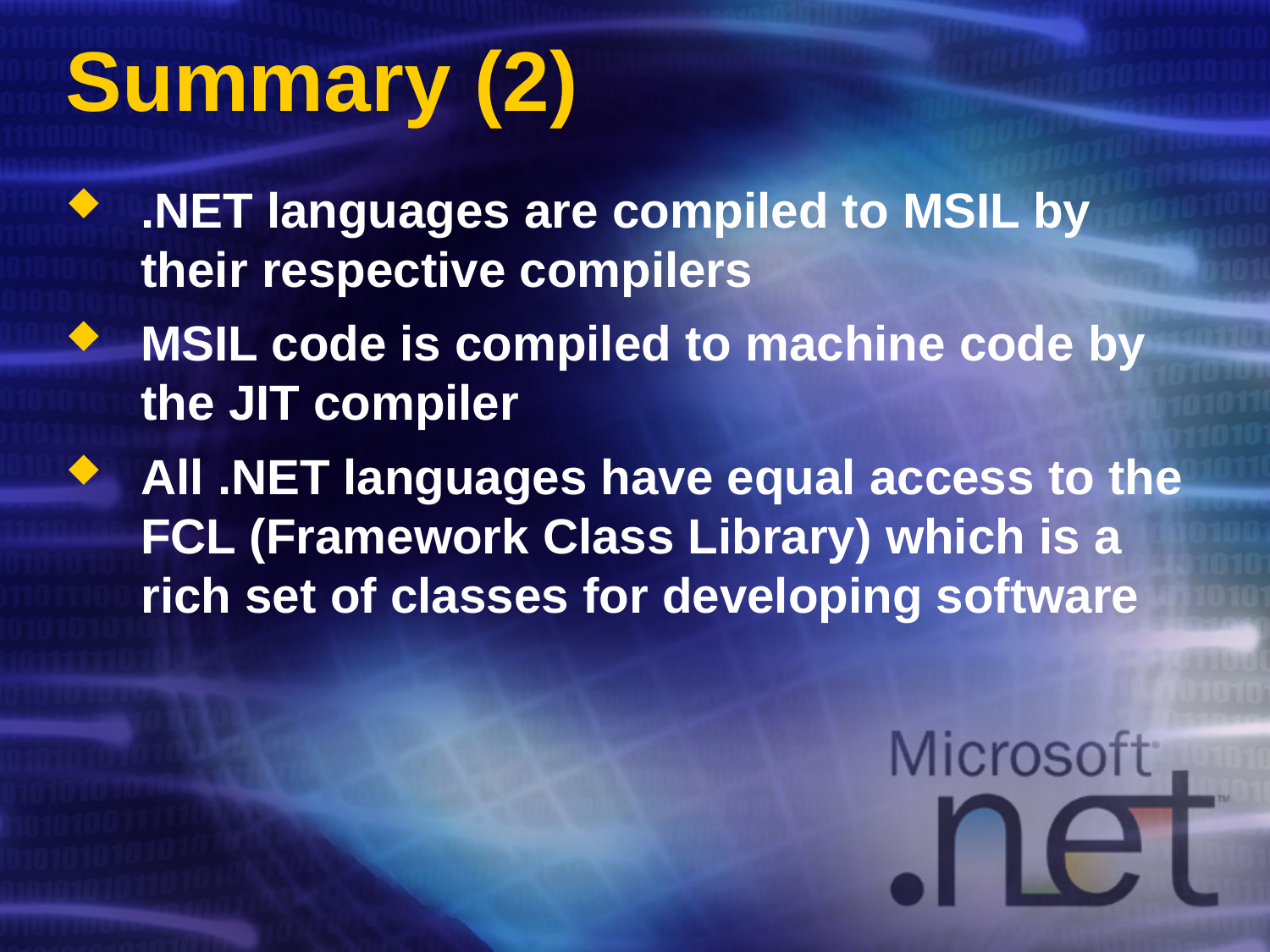

# Summary (2)
.NET languages are compiled to MSIL by their respective compilers
MSIL code is compiled to machine code by the JIT compiler
All .NET languages have equal access to the FCL (Framework Class Library) which is a rich set of classes for developing software